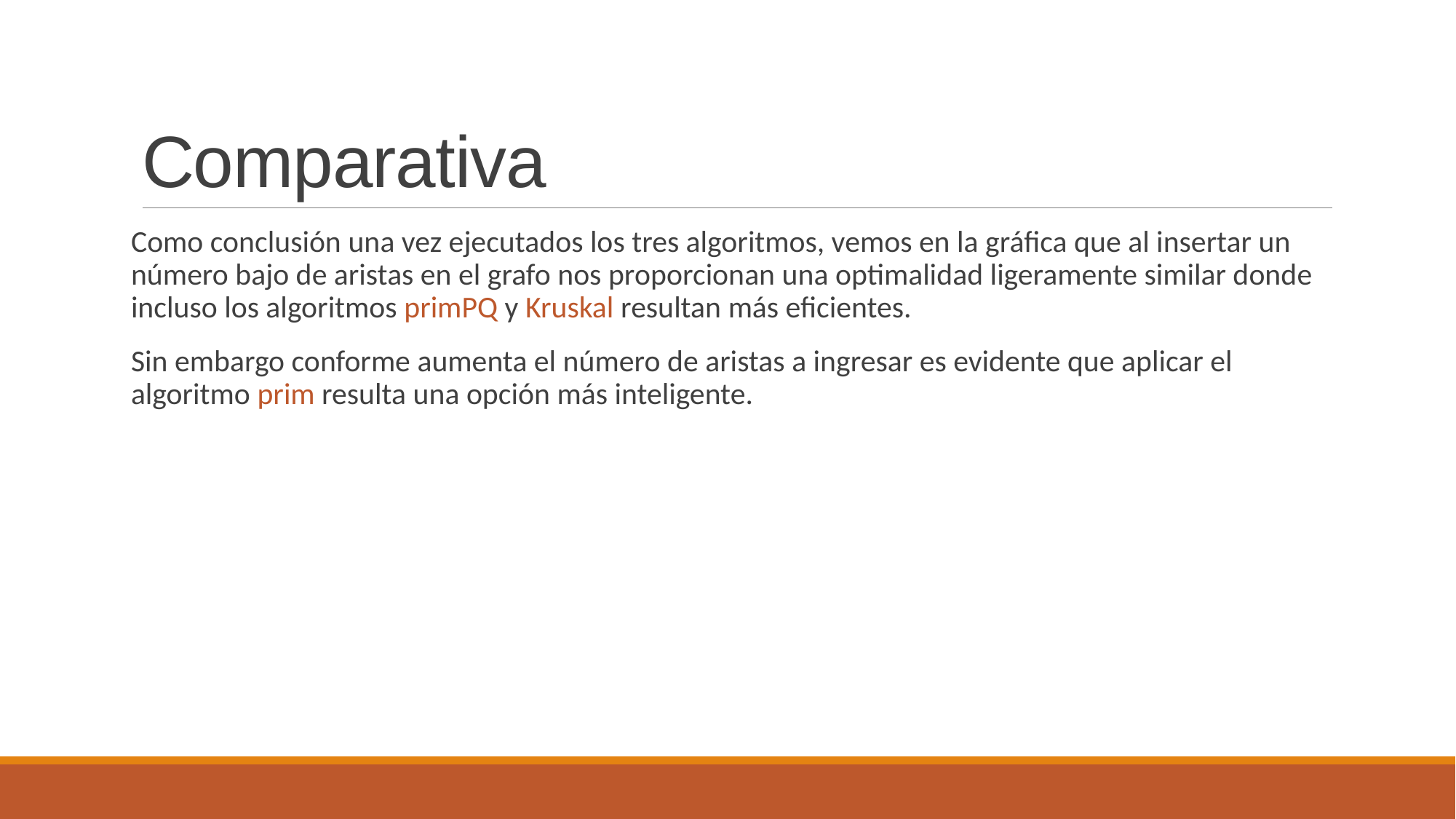

# Comparativa
Como conclusión una vez ejecutados los tres algoritmos, vemos en la gráfica que al insertar un número bajo de aristas en el grafo nos proporcionan una optimalidad ligeramente similar donde incluso los algoritmos primPQ y Kruskal resultan más eficientes.
Sin embargo conforme aumenta el número de aristas a ingresar es evidente que aplicar el algoritmo prim resulta una opción más inteligente.